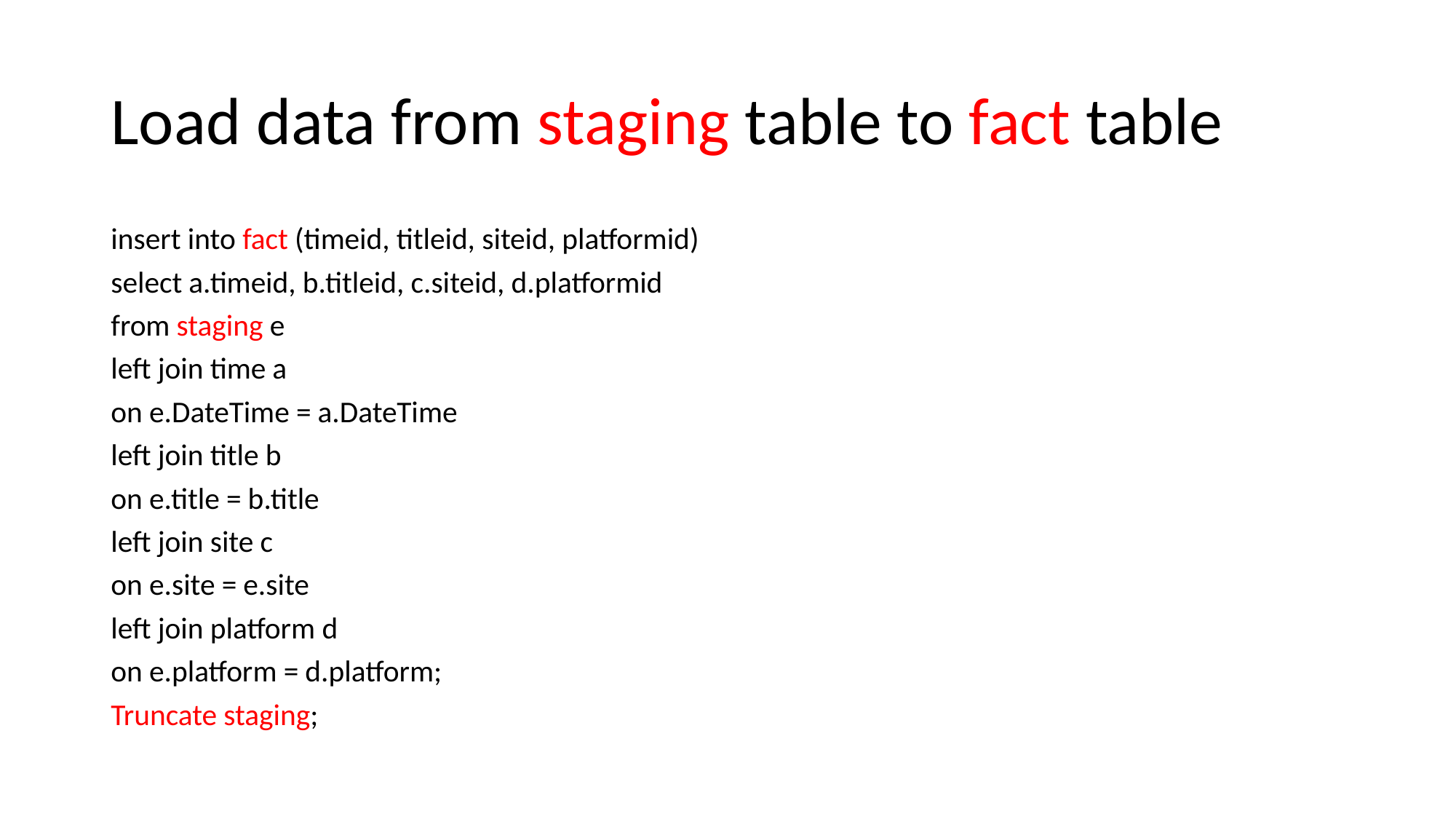

# Load data from staging table to fact table
insert into fact (timeid, titleid, siteid, platformid)
select a.timeid, b.titleid, c.siteid, d.platformid
from staging e
left join time a
on e.DateTime = a.DateTime
left join title b
on e.title = b.title
left join site c
on e.site = e.site
left join platform d
on e.platform = d.platform;
Truncate staging;